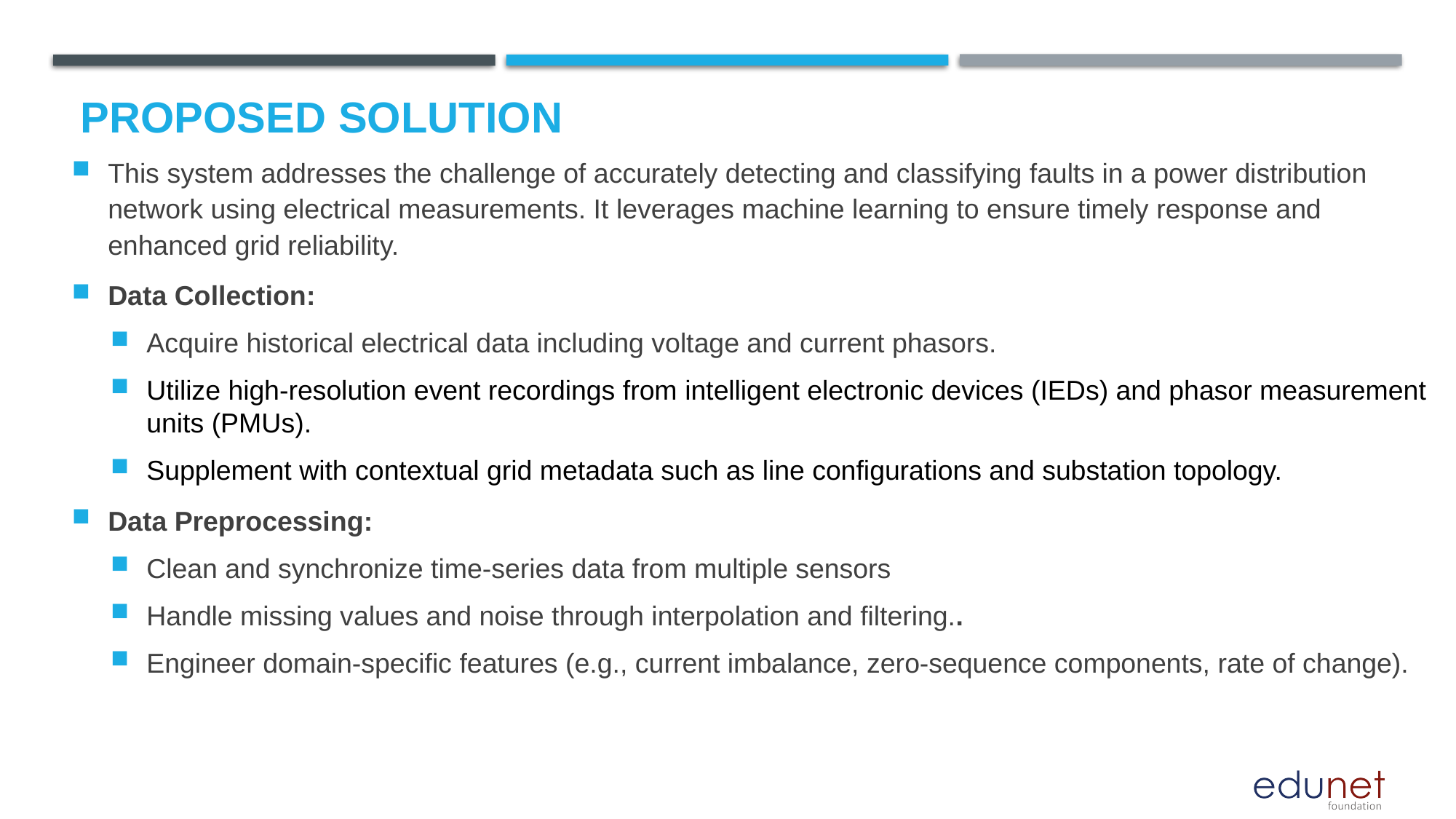

This system addresses the challenge of accurately detecting and classifying faults in a power distribution network using electrical measurements. It leverages machine learning to ensure timely response and enhanced grid reliability.
Data Collection:
Acquire historical electrical data including voltage and current phasors.
Utilize high-resolution event recordings from intelligent electronic devices (IEDs) and phasor measurement units (PMUs).
Supplement with contextual grid metadata such as line configurations and substation topology.
Data Preprocessing:
Clean and synchronize time-series data from multiple sensors
Handle missing values and noise through interpolation and filtering..
Engineer domain-specific features (e.g., current imbalance, zero-sequence components, rate of change).
# Proposed Solution